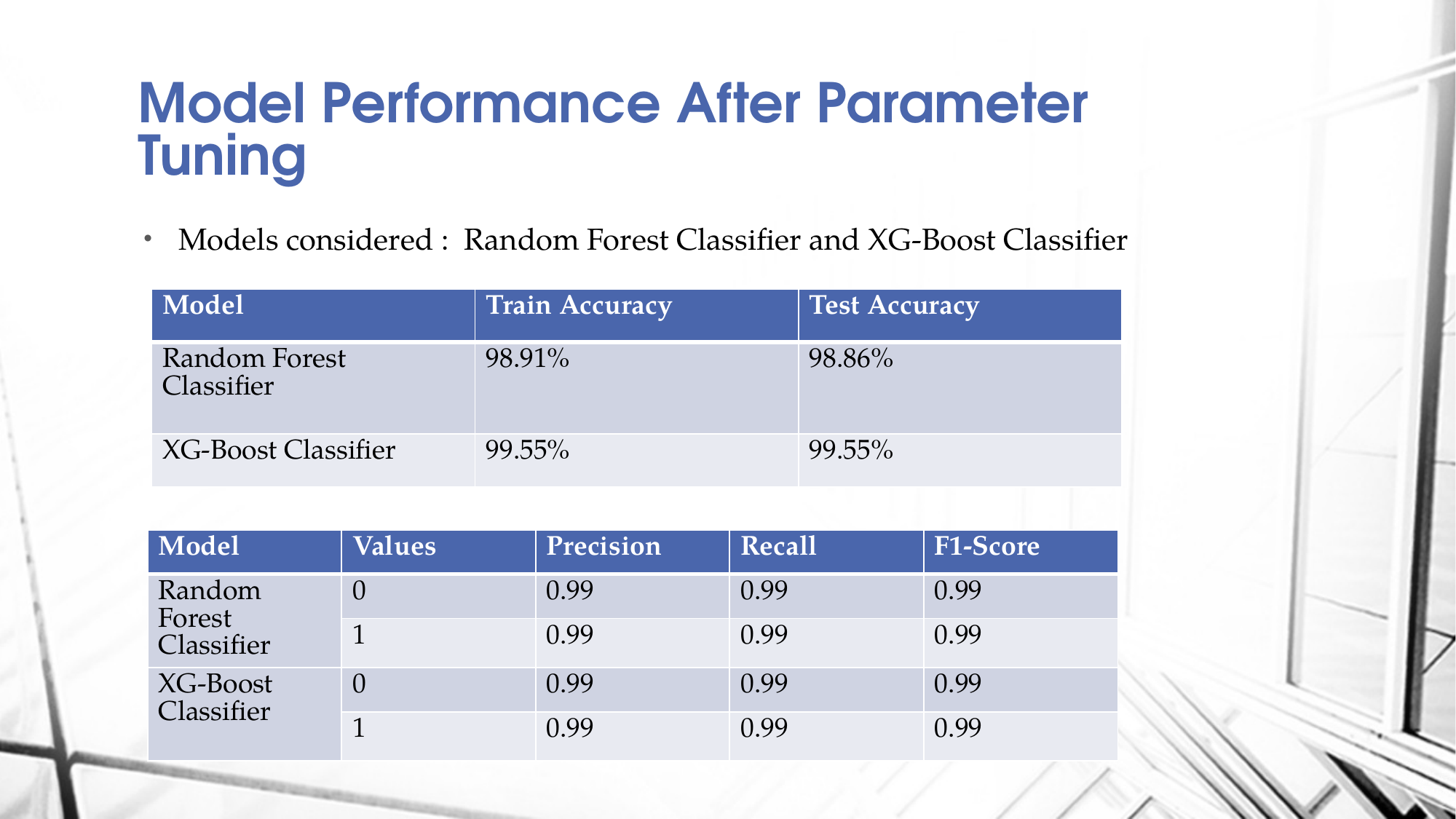

# Model Performance After Parameter Tuning
 Models considered :  Random Forest Classifier and XG-Boost Classifier
| Model | Train Accuracy | Test Accuracy |
| --- | --- | --- |
| Random Forest Classifier | 98.91% | 98.86% |
| XG-Boost Classifier | 99.55% | 99.55% |
| Model | Values | Precision | Recall | F1-Score |
| --- | --- | --- | --- | --- |
| Random Forest Classifier | 0 | 0.99 | 0.99 | 0.99 |
|  | 1 | 0.99 | 0.99 | 0.99 |
| XG-Boost Classifier | 0 | 0.99 | 0.99 | 0.99 |
|  | 1 | 0.99 | 0.99 | 0.99 |